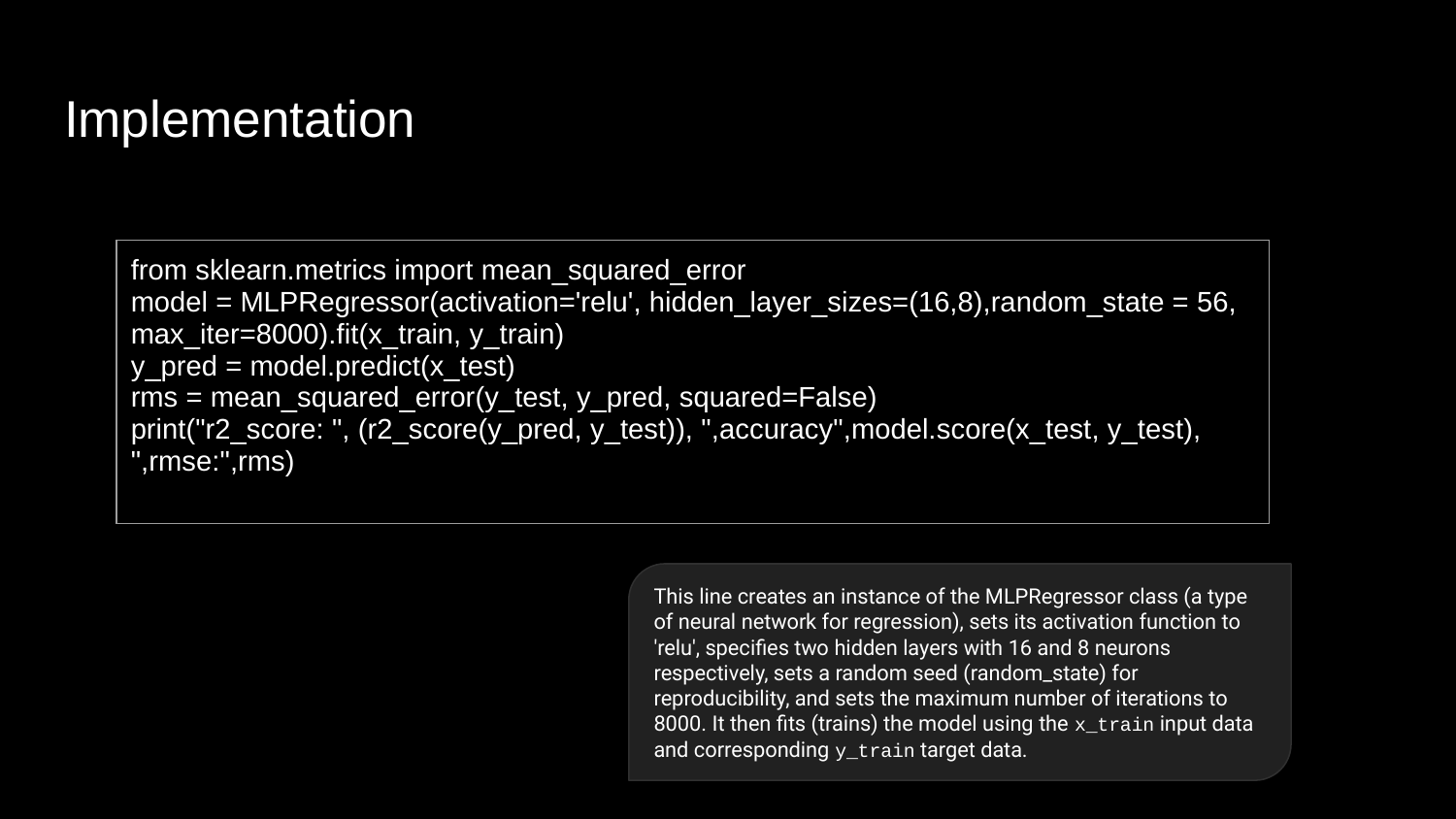

# Implementation
| from sklearn.metrics import mean\_squared\_error model = MLPRegressor(activation='relu', hidden\_layer\_sizes=(16,8),random\_state = 56, max\_iter=8000).fit(x\_train, y\_train) y\_pred = model.predict(x\_test) rms = mean\_squared\_error(y\_test, y\_pred, squared=False) print("r2\_score: ", (r2\_score(y\_pred, y\_test)), ",accuracy",model.score(x\_test, y\_test), ",rmse:",rms) |
| --- |
This line creates an instance of the MLPRegressor class (a type of neural network for regression), sets its activation function to 'relu', specifies two hidden layers with 16 and 8 neurons respectively, sets a random seed (random_state) for reproducibility, and sets the maximum number of iterations to 8000. It then fits (trains) the model using the x_train input data and corresponding y_train target data.